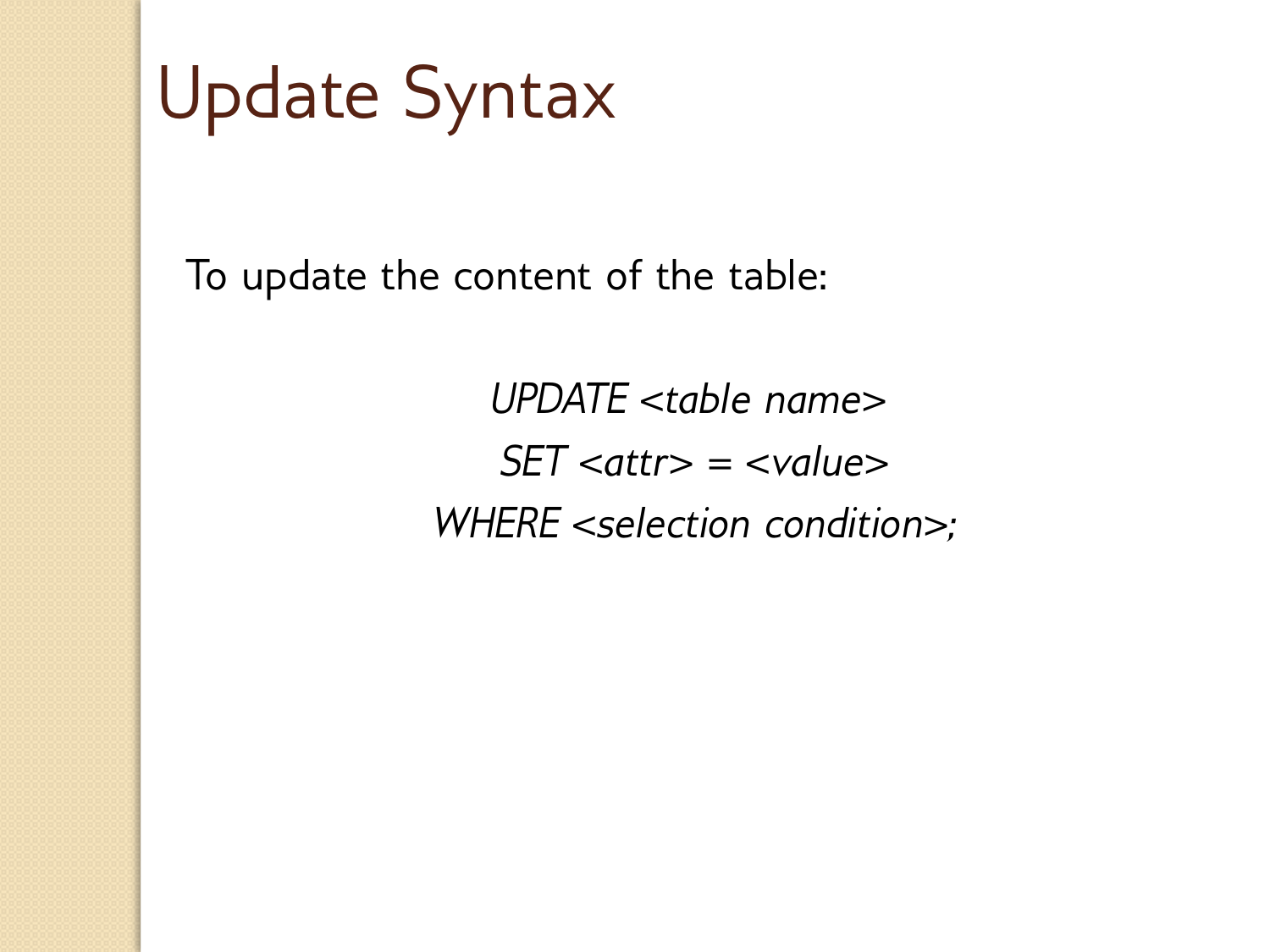

Update Syntax

To update the content of the table:

UPDATE <table name>
SET <attr> = <value>
WHERE <selection condition>;